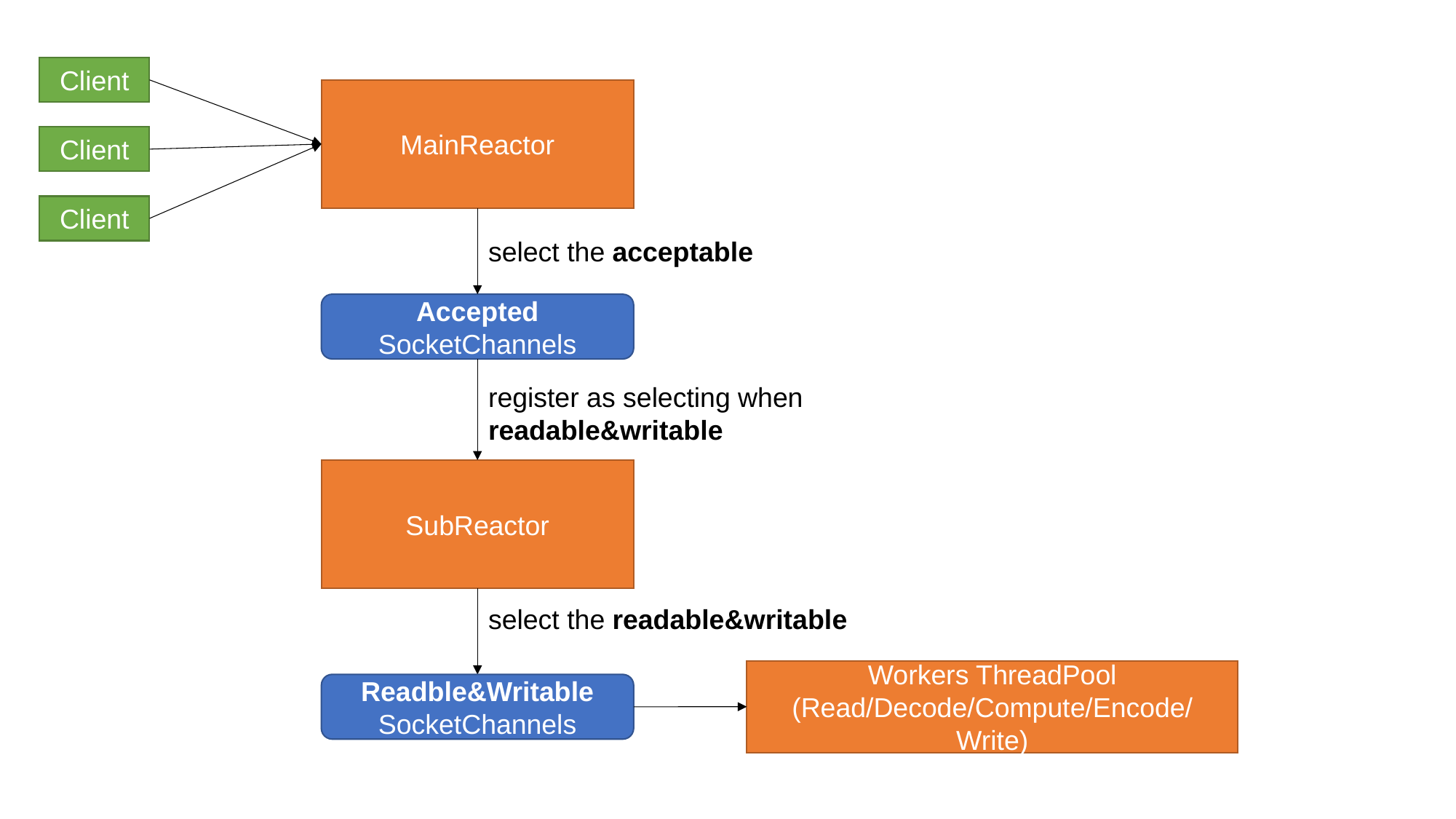

Client
MainReactor
Client
Client
select the acceptable
Accepted SocketChannels
register as selecting when readable&writable
SubReactor
select the readable&writable
Workers ThreadPool
(Read/Decode/Compute/Encode/Write)
Readble&Writable SocketChannels